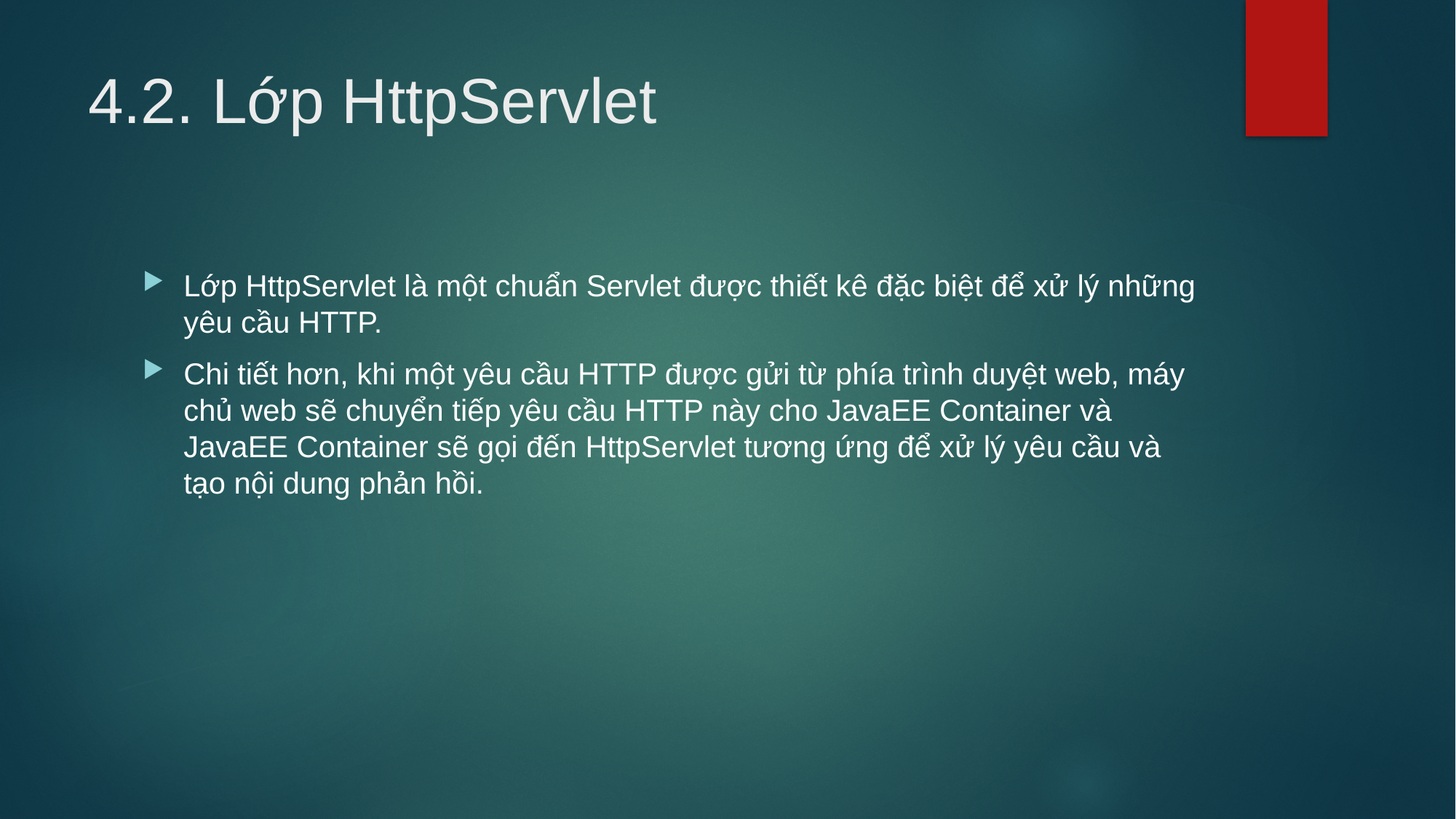

# 4.2. Lớp HttpServlet
Lớp HttpServlet là một chuẩn Servlet được thiết kê đặc biệt để xử lý những yêu cầu HTTP.
Chi tiết hơn, khi một yêu cầu HTTP được gửi từ phía trình duyệt web, máy chủ web sẽ chuyển tiếp yêu cầu HTTP này cho JavaEE Container và JavaEE Container sẽ gọi đến HttpServlet tương ứng để xử lý yêu cầu và tạo nội dung phản hồi.